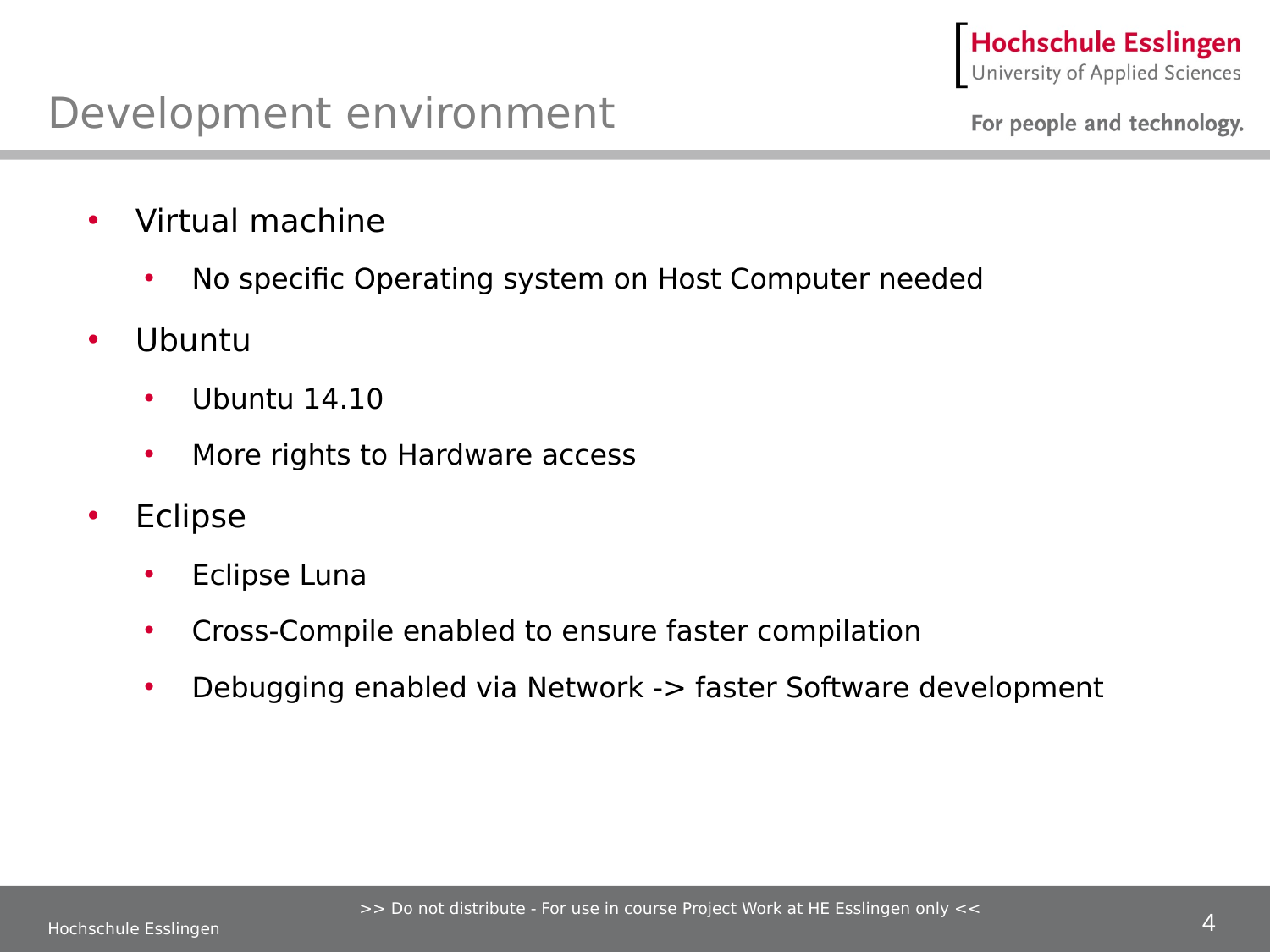

# Development environment
Virtual machine
No specific Operating system on Host Computer needed
Ubuntu
Ubuntu 14.10
More rights to Hardware access
Eclipse
Eclipse Luna
Cross-Compile enabled to ensure faster compilation
Debugging enabled via Network -> faster Software development

Hochschule Esslingen